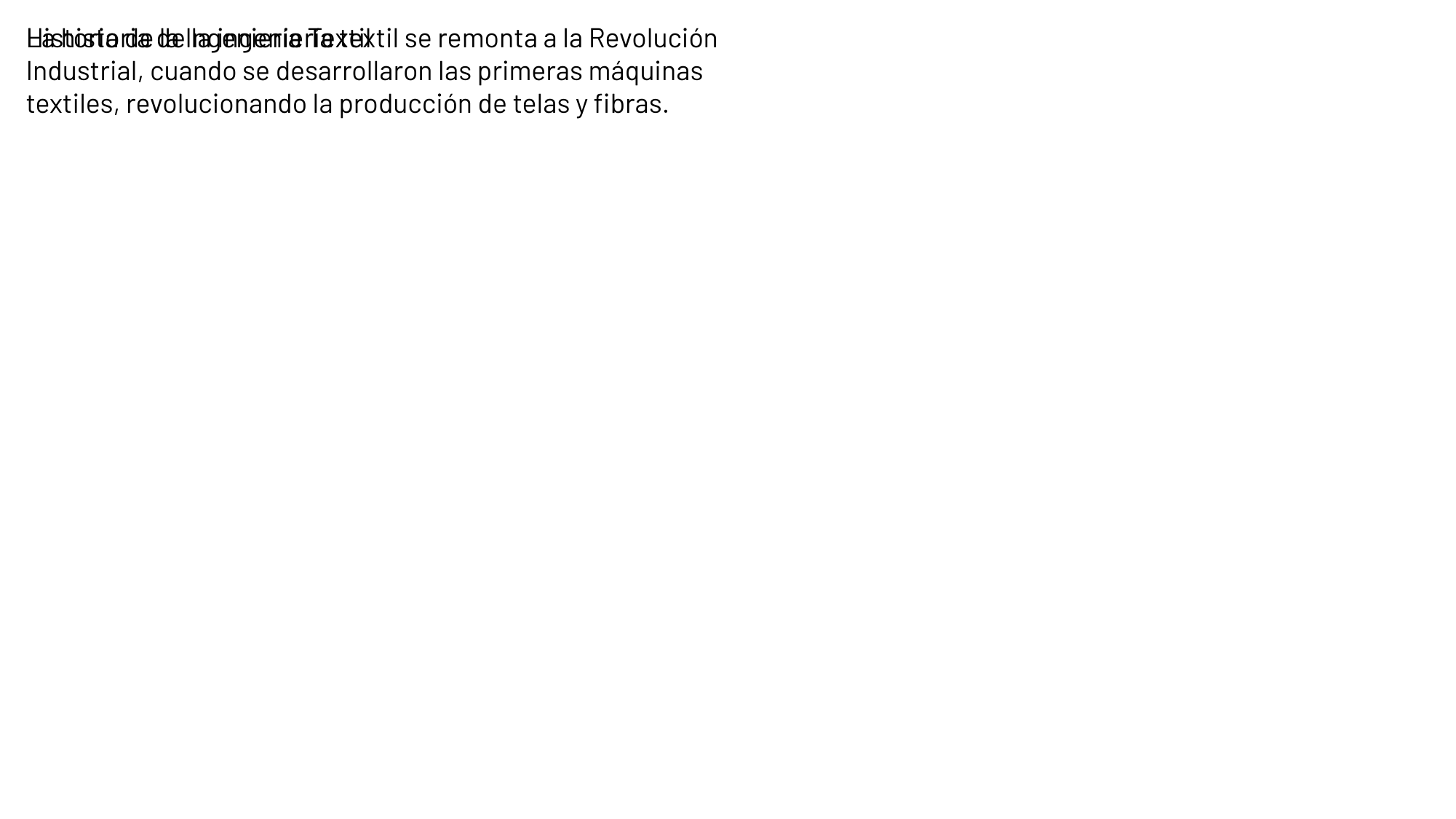

Historia de la Ingeniería Textil
La historia de la ingeniería textil se remonta a la Revolución Industrial, cuando se desarrollaron las primeras máquinas textiles, revolucionando la producción de telas y fibras.
#